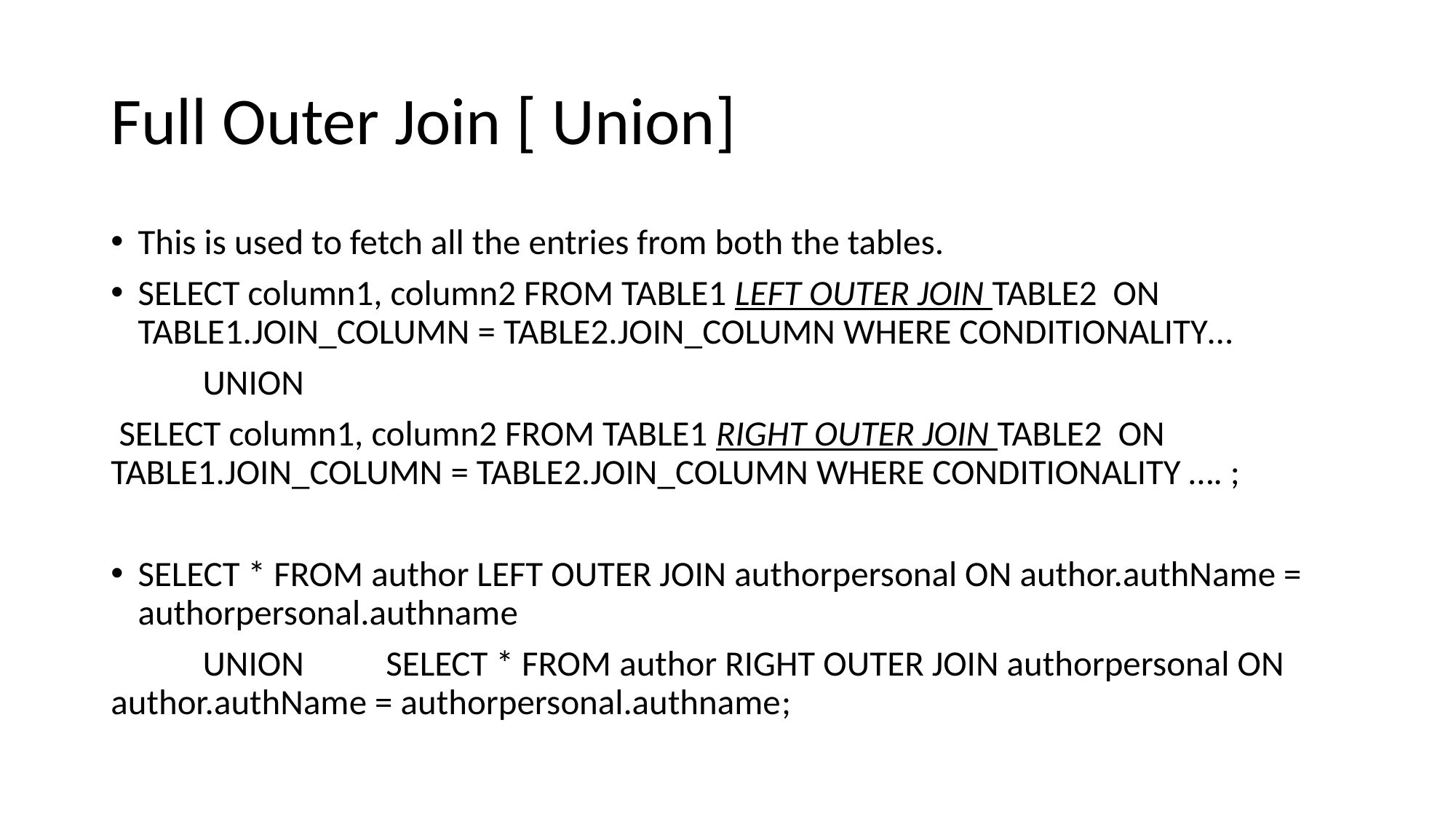

# Full Outer Join [ Union]
This is used to fetch all the entries from both the tables.
SELECT column1, column2 FROM TABLE1 LEFT OUTER JOIN TABLE2  ON TABLE1.JOIN_COLUMN = TABLE2.JOIN_COLUMN WHERE CONDITIONALITY…
			UNION
 SELECT column1, column2 FROM TABLE1 RIGHT OUTER JOIN TABLE2  ON TABLE1.JOIN_COLUMN = TABLE2.JOIN_COLUMN WHERE CONDITIONALITY …. ;

SELECT * FROM author LEFT OUTER JOIN authorpersonal ON author.authName = authorpersonal.authname
				UNION 						SELECT * FROM author RIGHT OUTER JOIN authorpersonal ON author.authName = authorpersonal.authname;